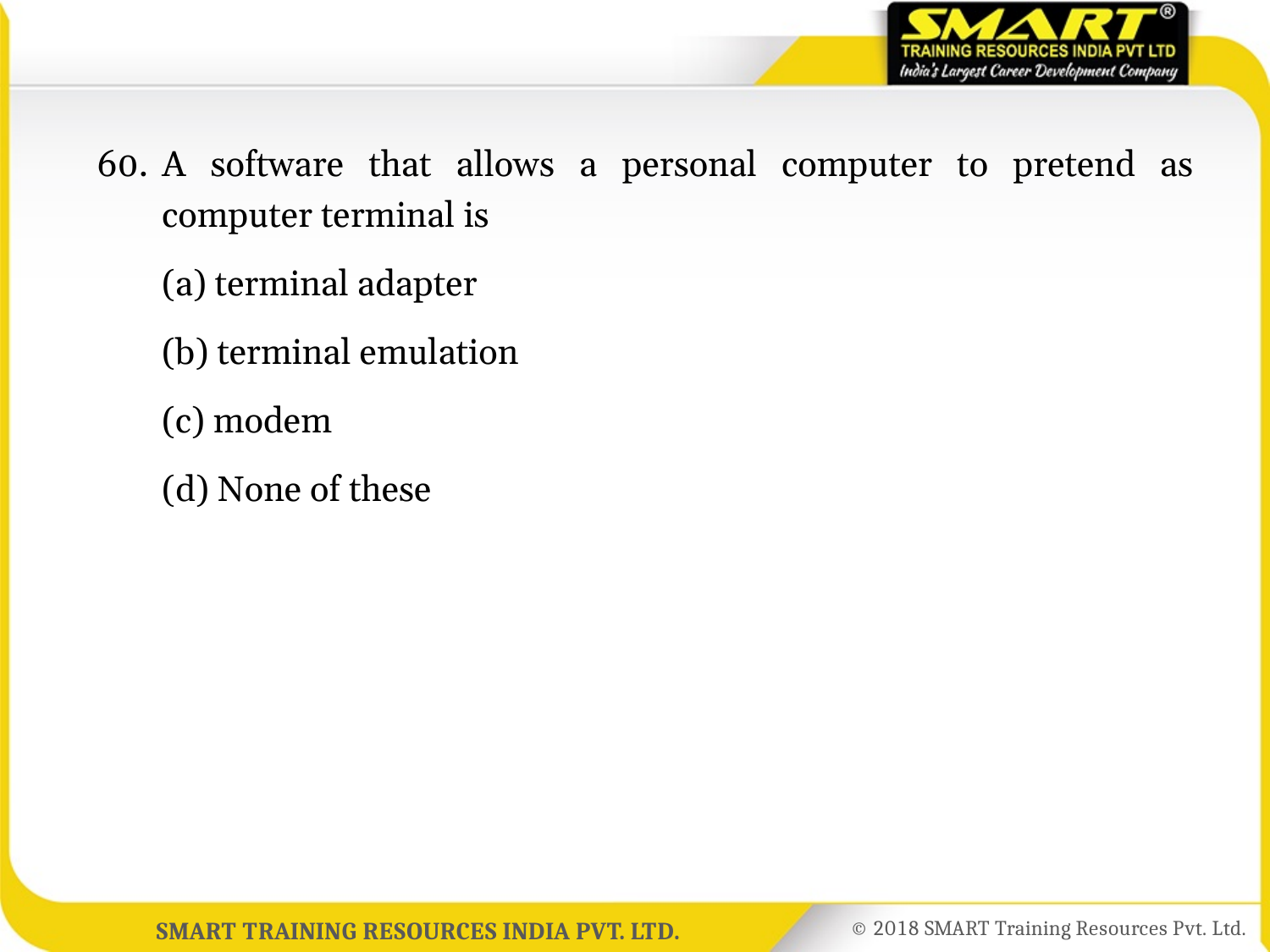

60.	A software that allows a personal computer to pretend as computer terminal is
	(a) terminal adapter
	(b) terminal emulation
	(c) modem
	(d) None of these